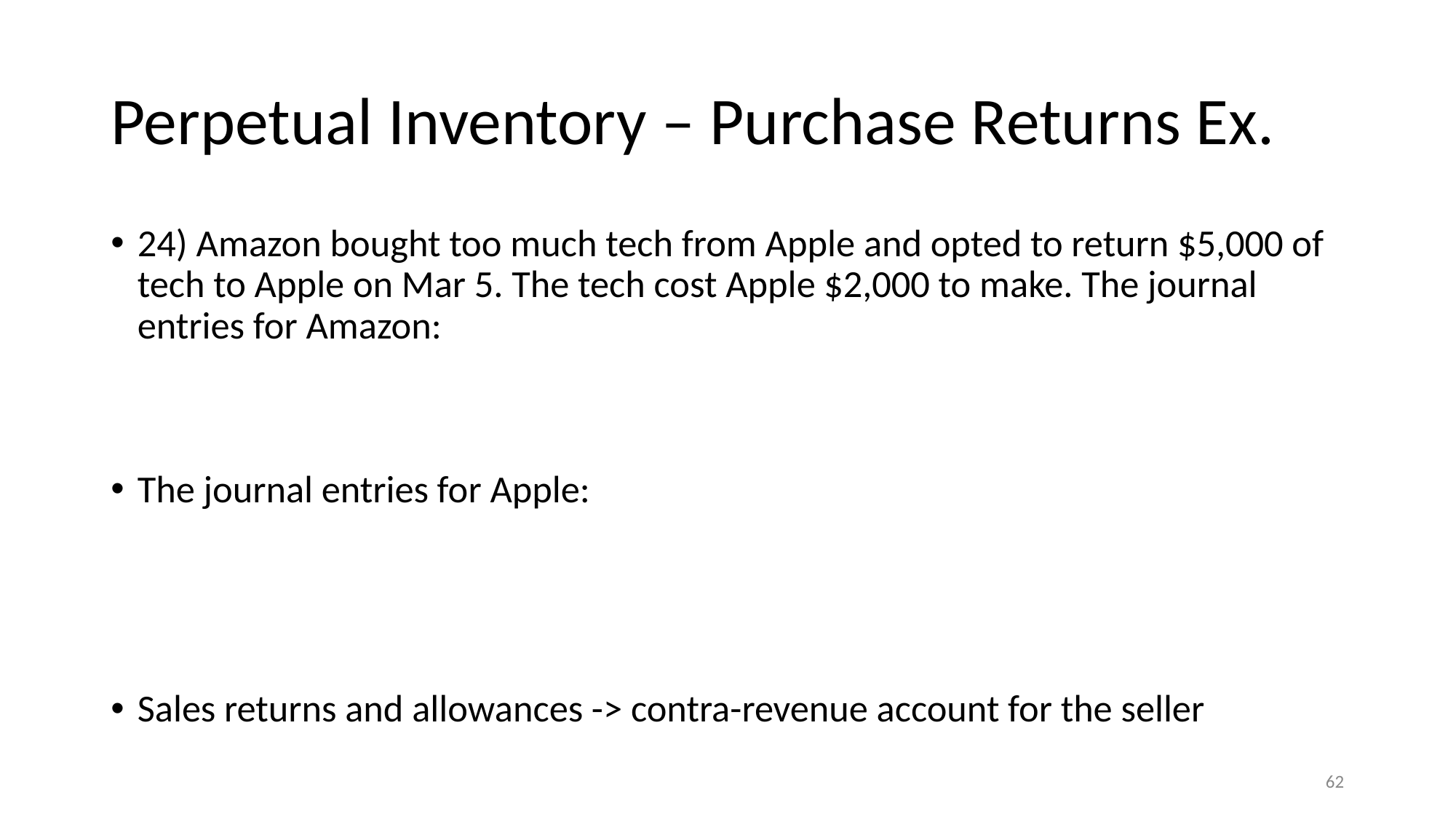

# Perpetual Inventory – Purchase Returns Ex.
24) Amazon bought too much tech from Apple and opted to return $5,000 of tech to Apple on Mar 5. The tech cost Apple $2,000 to make. The journal entries for Amazon:

The journal entries for Apple:

Sales returns and allowances -> contra-revenue account for the seller
62